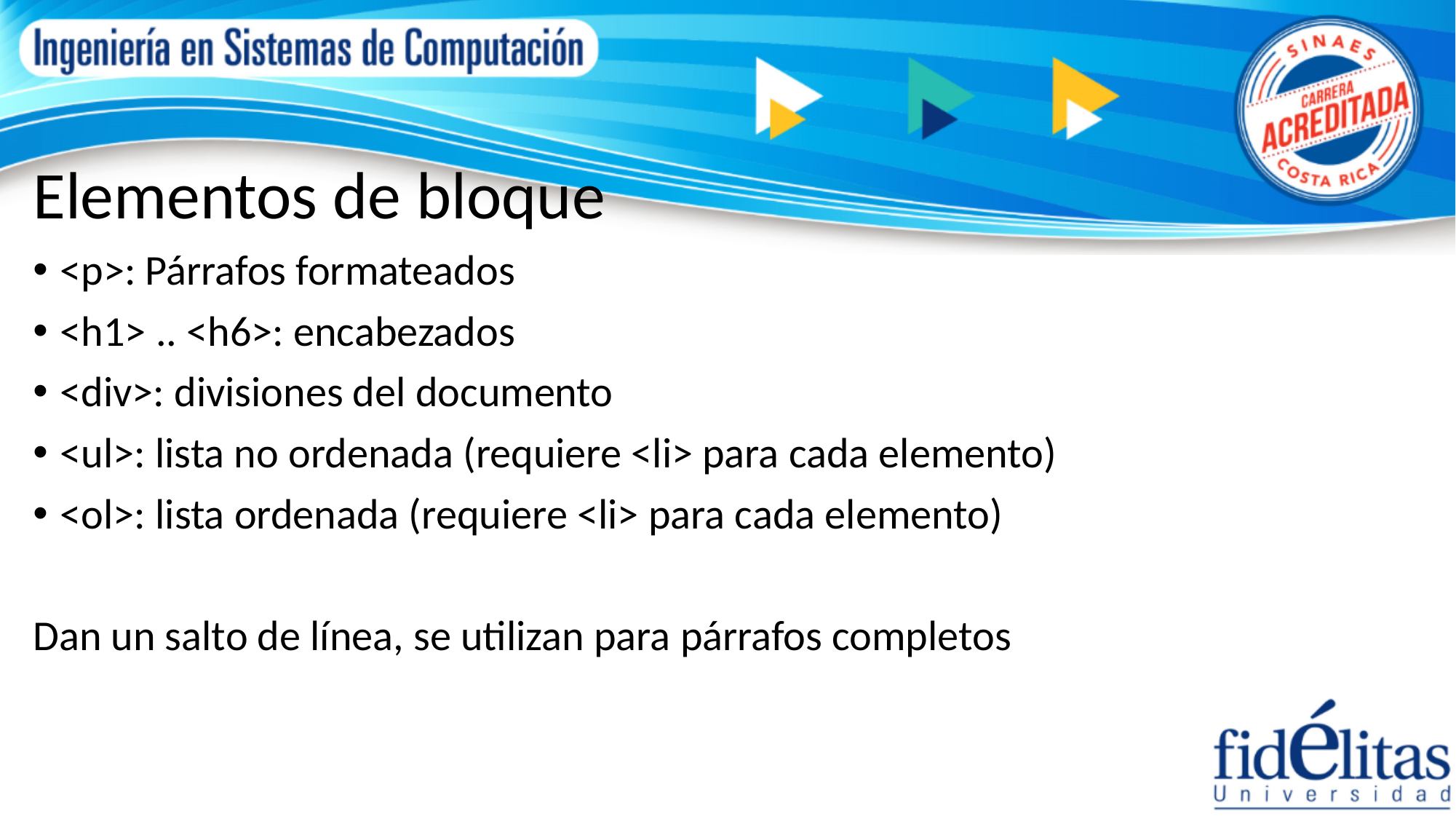

# Elementos de bloque
<p>: Párrafos formateados
<h1> .. <h6>: encabezados
<div>: divisiones del documento
<ul>: lista no ordenada (requiere <li> para cada elemento)
<ol>: lista ordenada (requiere <li> para cada elemento)

Dan un salto de línea, se utilizan para párrafos completos